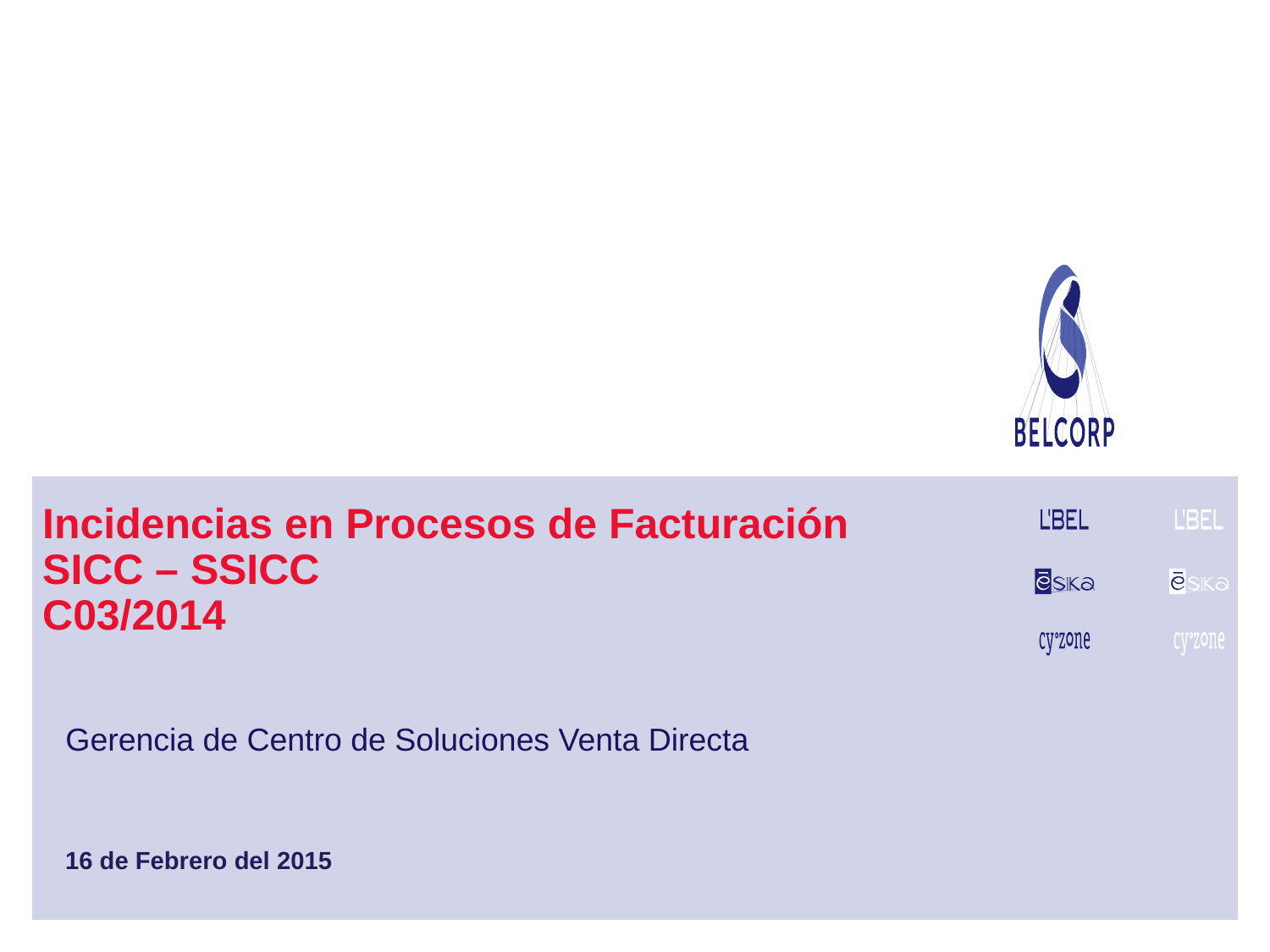

# Incidencias en Procesos de Facturación SICC – SSICC C03/2014

Gerencia de Centro de Soluciones Venta Directa
16 de Febrero del 2015